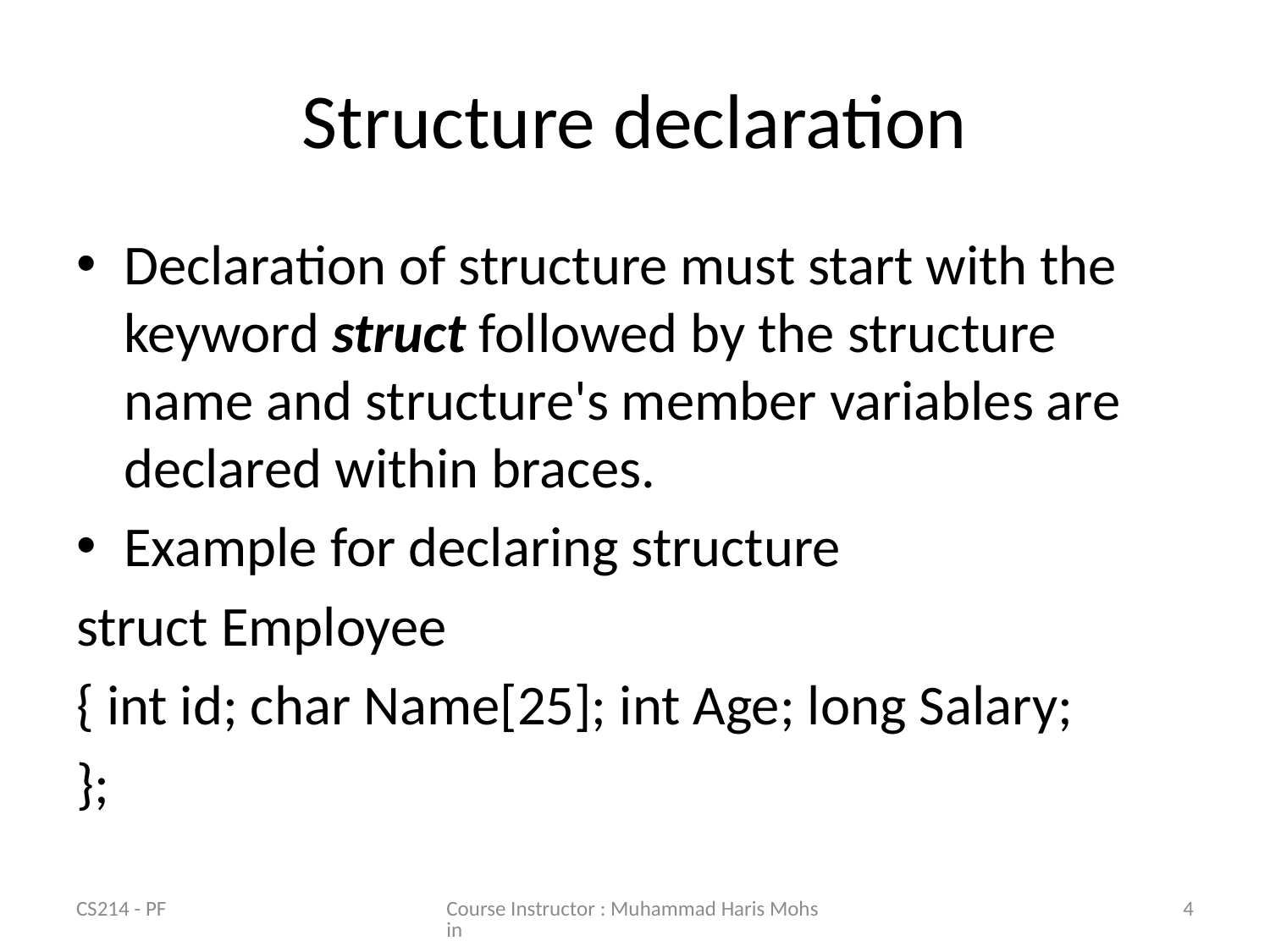

# Structure declaration
Declaration of structure must start with the keyword struct followed by the structure name and structure's member variables are declared within braces.
Example for declaring structure
struct Employee
{ int id; char Name[25]; int Age; long Salary;
};

CS214 - PF
Course Instructor : Muhammad Haris Mohsin
4